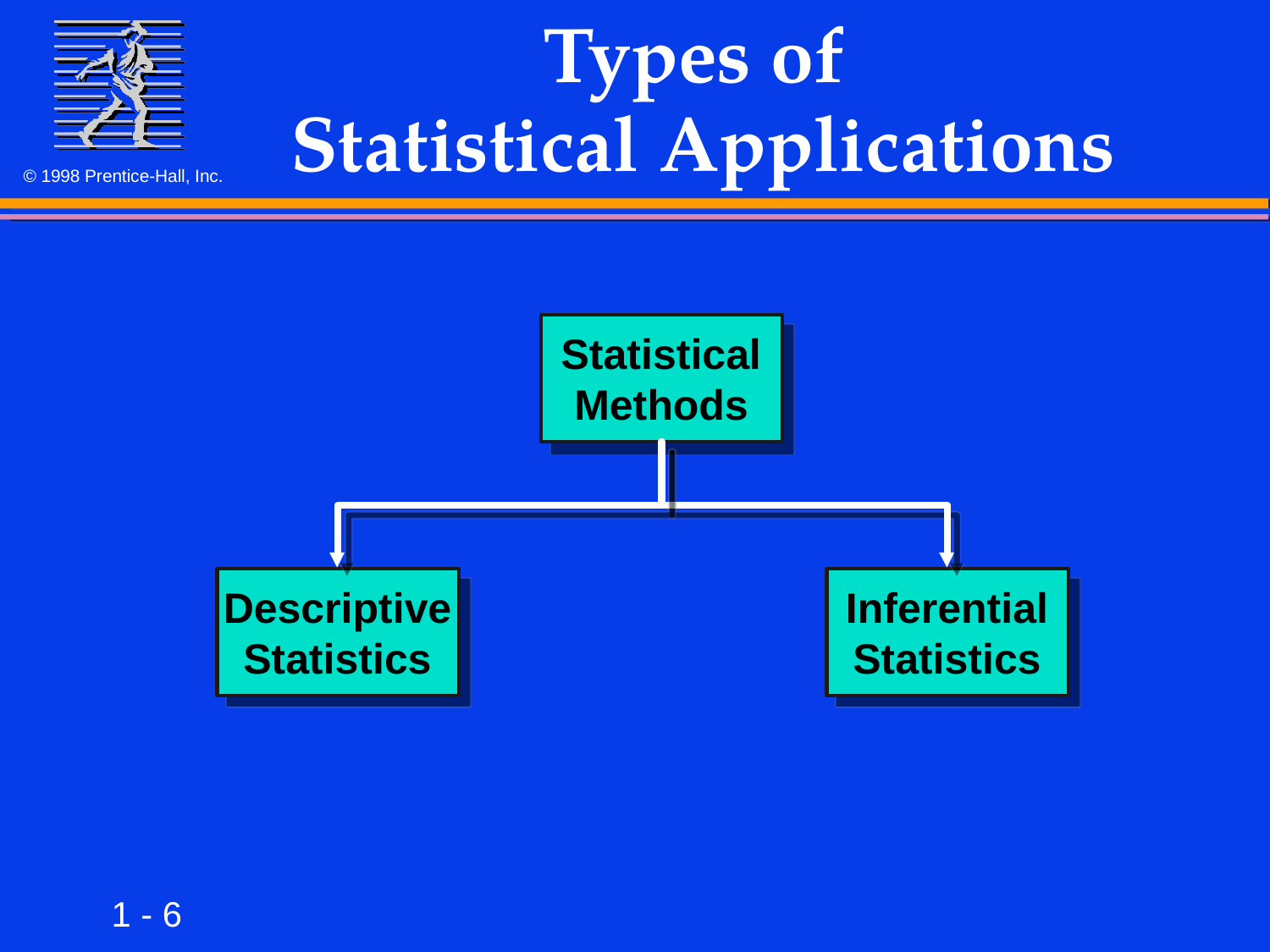

# Types of Statistical Applications

Statistical
Methods

Descriptive
Inferential
Statistics
Statistics